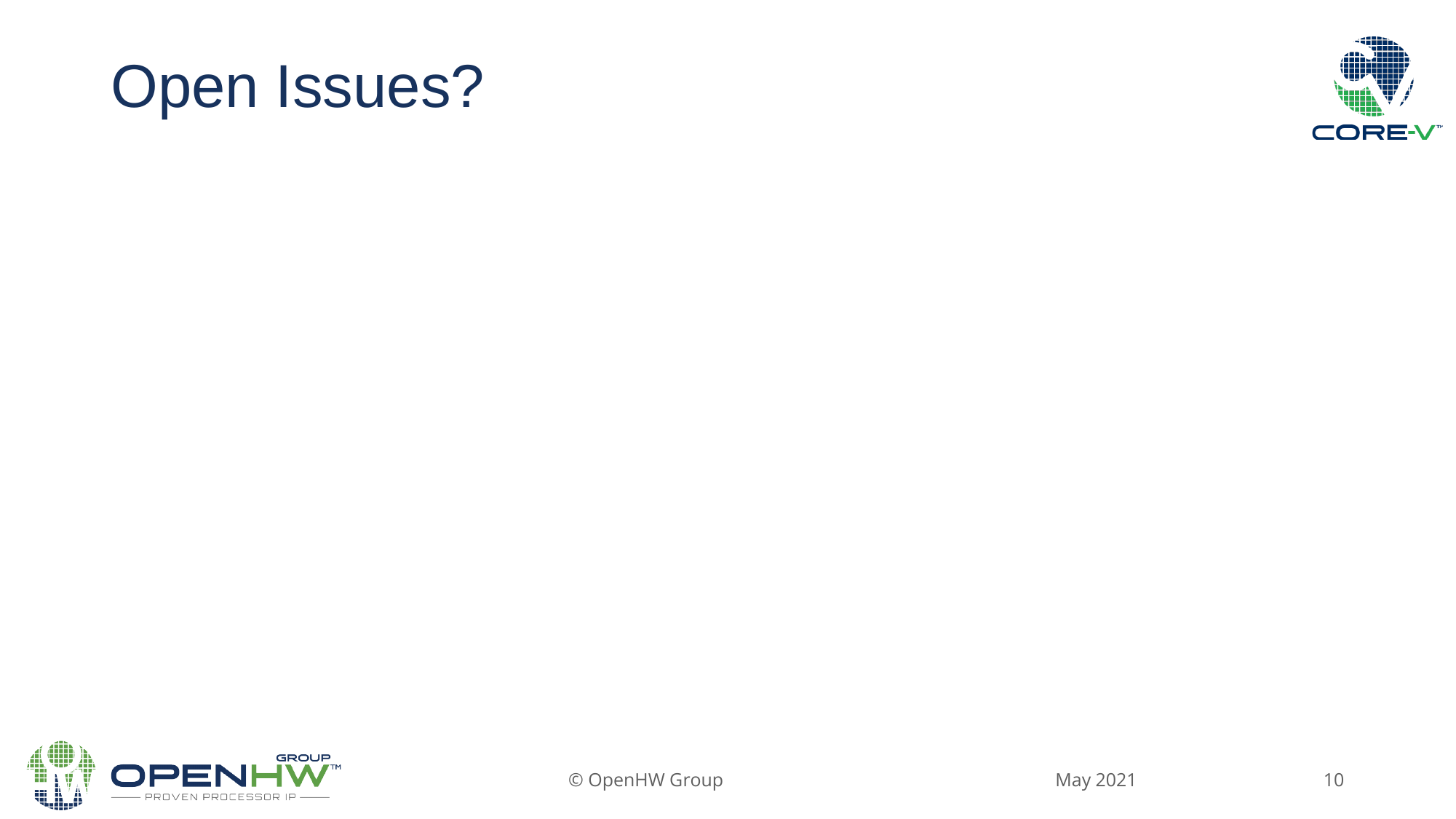

# Open Issues?
May 2021
© OpenHW Group
10